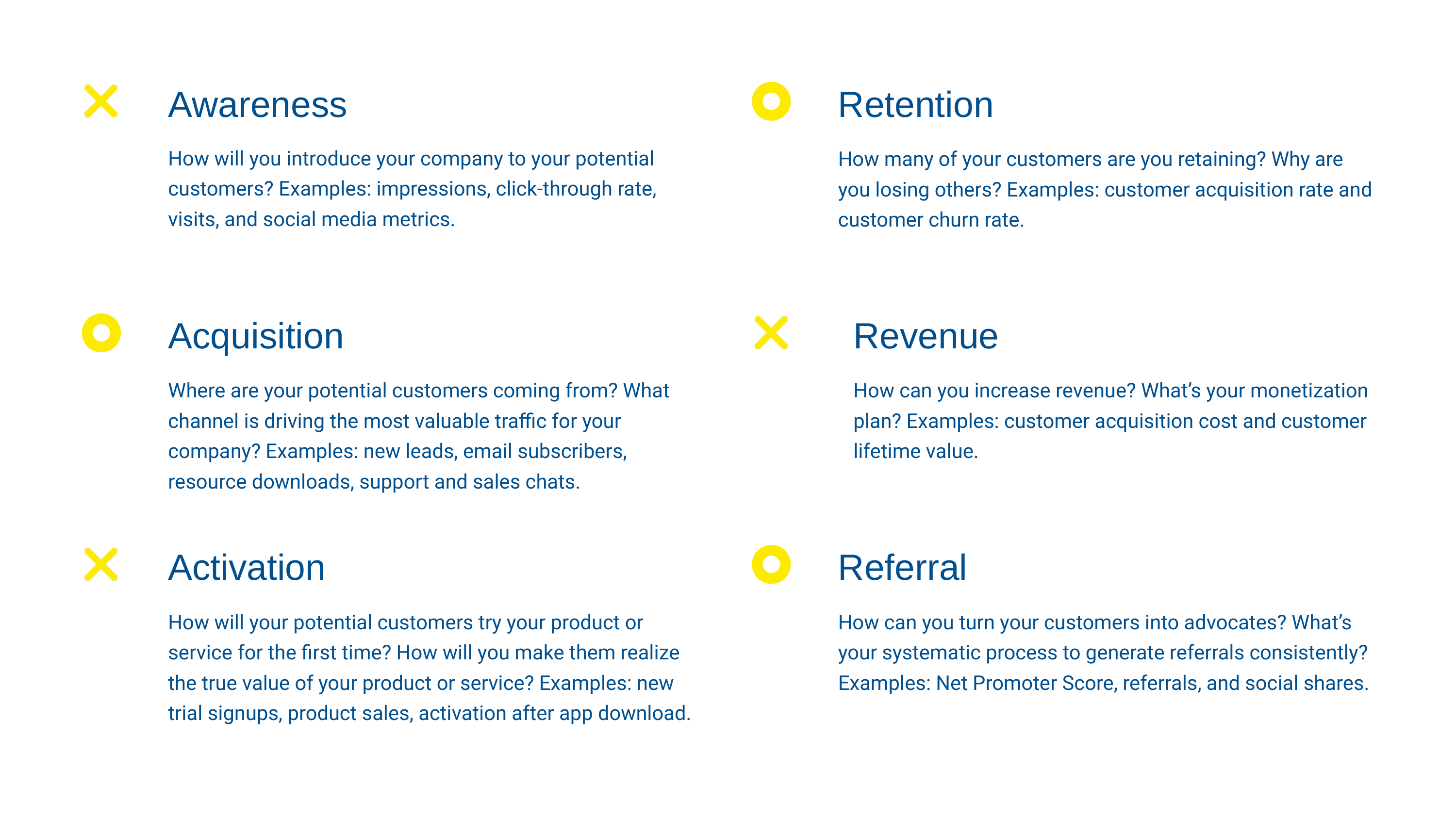

Awareness
How will you introduce your company to your potential customers? Examples: impressions, click-through rate, visits, and social media metrics.

Retention
How many of your customers are you retaining? Why are you losing others? Examples: customer acquisition rate and customer churn rate.

Acquisition
Where are your potential customers coming from? What channel is driving the most valuable traffic for your company? Examples: new leads, email subscribers, resource downloads, support and sales chats.

Revenue
How can you increase revenue? What’s your monetization plan? Examples: customer acquisition cost and customer lifetime value.

Activation
How will your potential customers try your product or service for the first time? How will you make them realize the true value of your product or service? Examples: new trial signups, product sales, activation after app download.

Referral
How can you turn your customers into advocates? What’s your systematic process to generate referrals consistently? Examples: Net Promoter Score, referrals, and social shares.